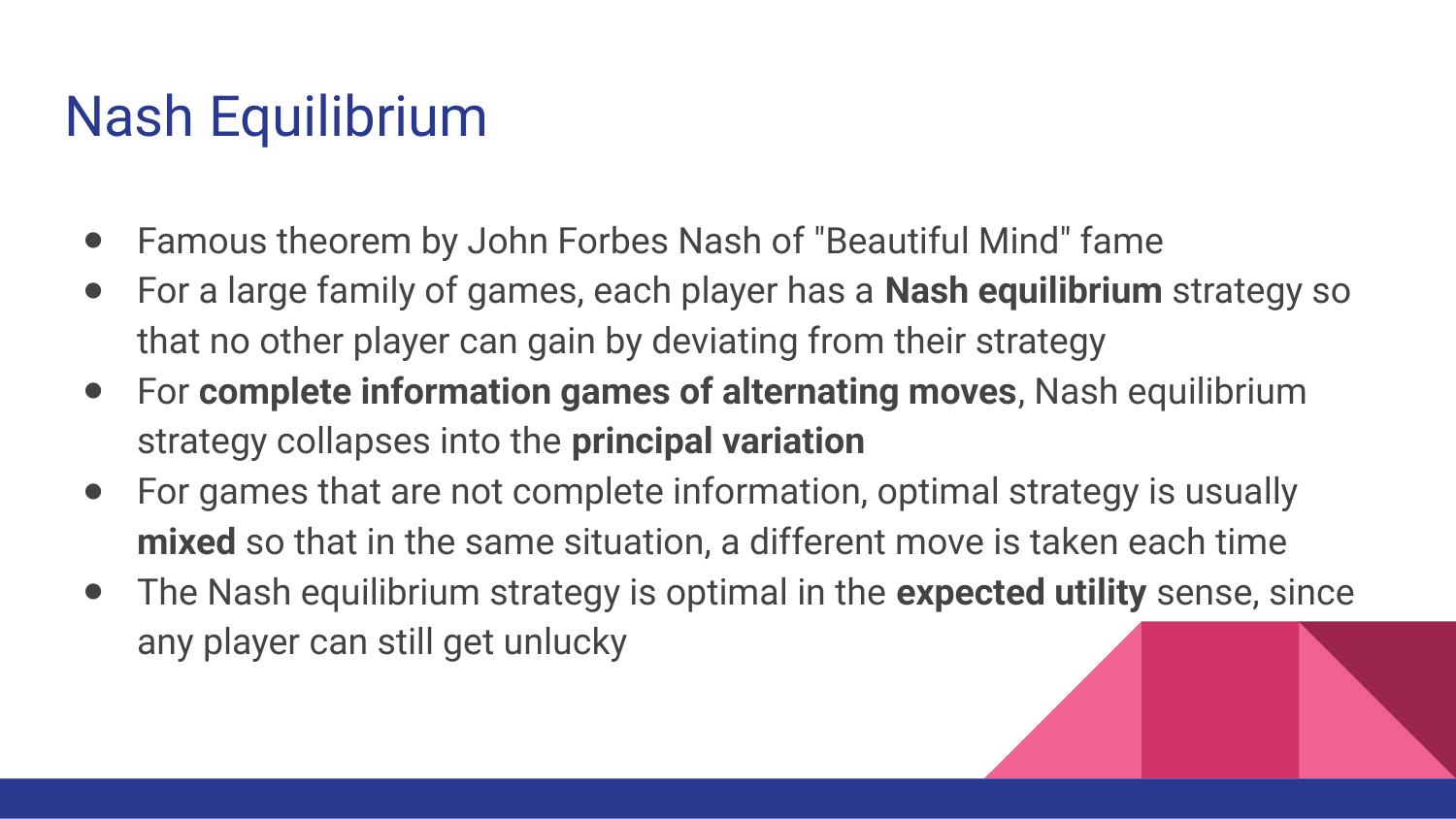

# Nash Equilibrium
Famous theorem by John Forbes Nash of "Beautiful Mind" fame
For a large family of games, each player has a Nash equilibrium strategy so that no other player can gain by deviating from their strategy
For complete information games of alternating moves, Nash equilibrium strategy collapses into the principal variation
For games that are not complete information, optimal strategy is usually mixed so that in the same situation, a different move is taken each time
The Nash equilibrium strategy is optimal in the expected utility sense, since any player can still get unlucky